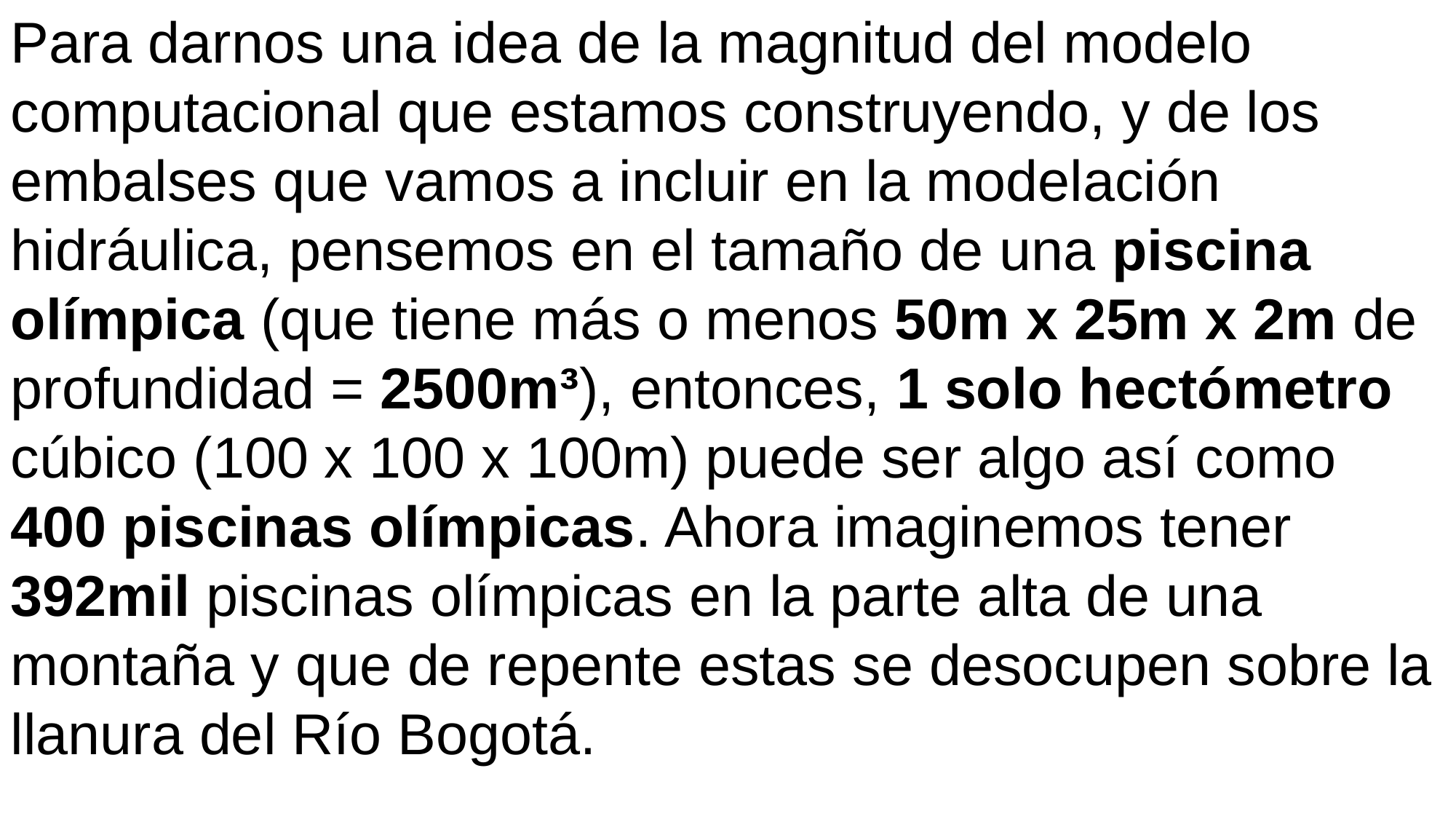

Para darnos una idea de la magnitud del modelo computacional que estamos construyendo, y de los embalses que vamos a incluir en la modelación hidráulica, pensemos en el tamaño de una piscina olímpica (que tiene más o menos 50m x 25m x 2m de profundidad = 2500m³), entonces, 1 solo hectómetro cúbico (100 x 100 x 100m) puede ser algo así como 400 piscinas olímpicas. Ahora imaginemos tener 392mil piscinas olímpicas en la parte alta de una montaña y que de repente estas se desocupen sobre la llanura del Río Bogotá.